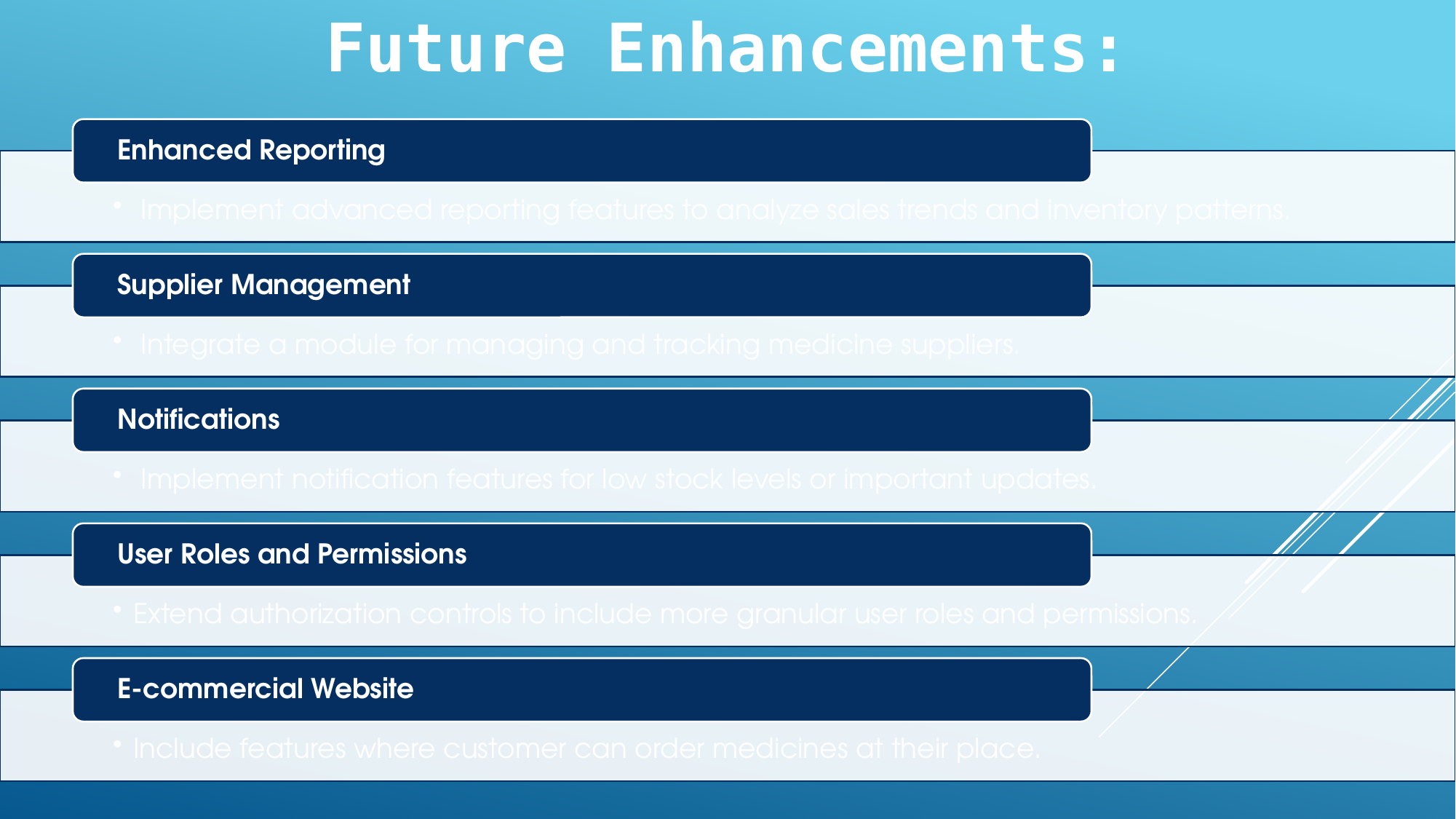

Future Enhancements:
 Implement advanced reporting features to analyze sales trends and inventory patterns.
Enhanced Reporting
 Integrate a module for managing and tracking medicine suppliers.
Supplier Management
 Implement notification features for low stock levels or important updates.
Notifications
Extend authorization controls to include more granular user roles and permissions.
User Roles and Permissions
Include features where customer can order medicines at their place.
E-commercial Website